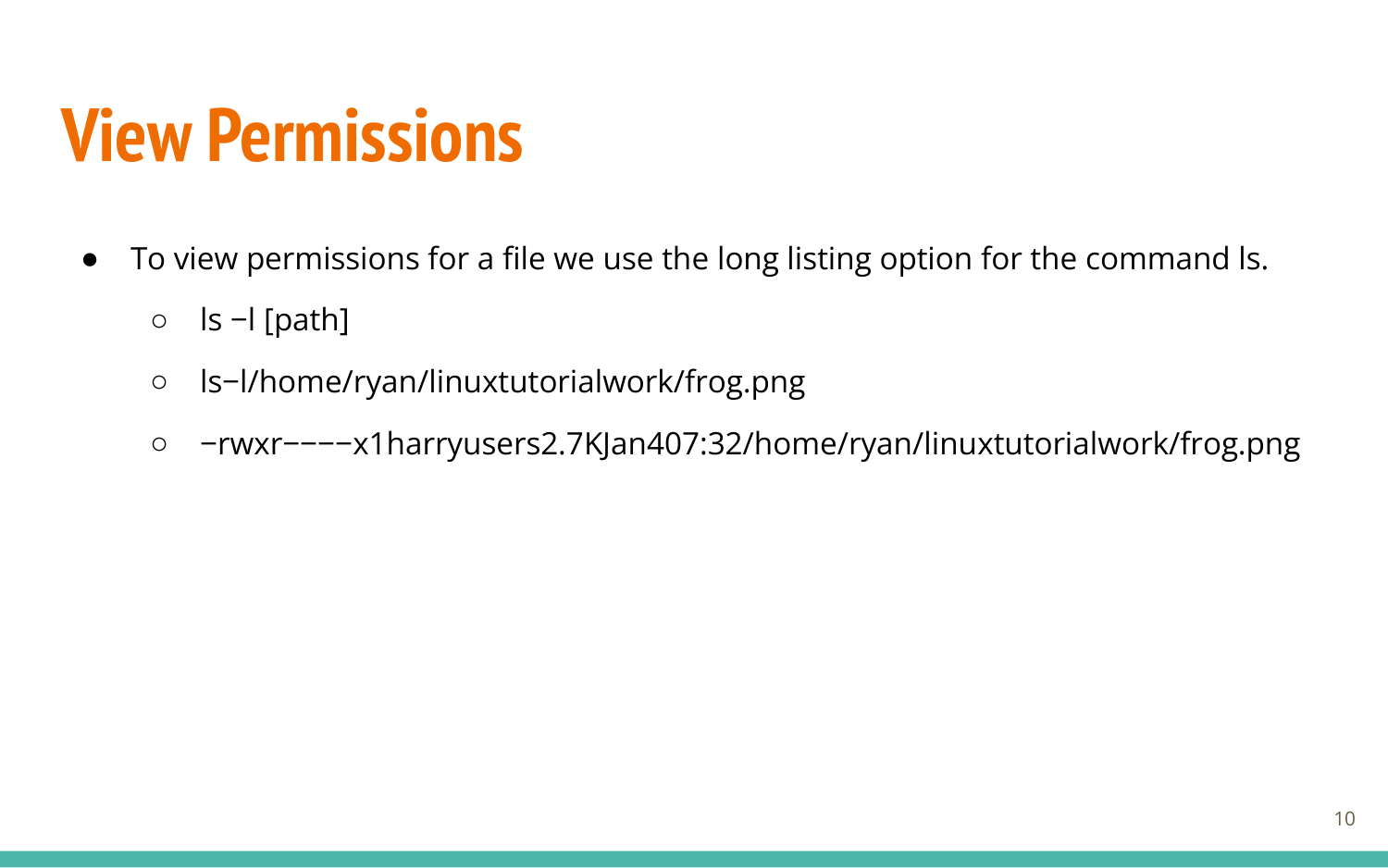

# View Permissions
To view permissions for a file we use the long listing option for the command ls.
ls −l [path]
ls−l/home/ryan/linuxtutorialwork/frog.png
−rwxr−−−−x1harryusers2.7KJan407:32/home/ryan/linuxtutorialwork/frog.png

10